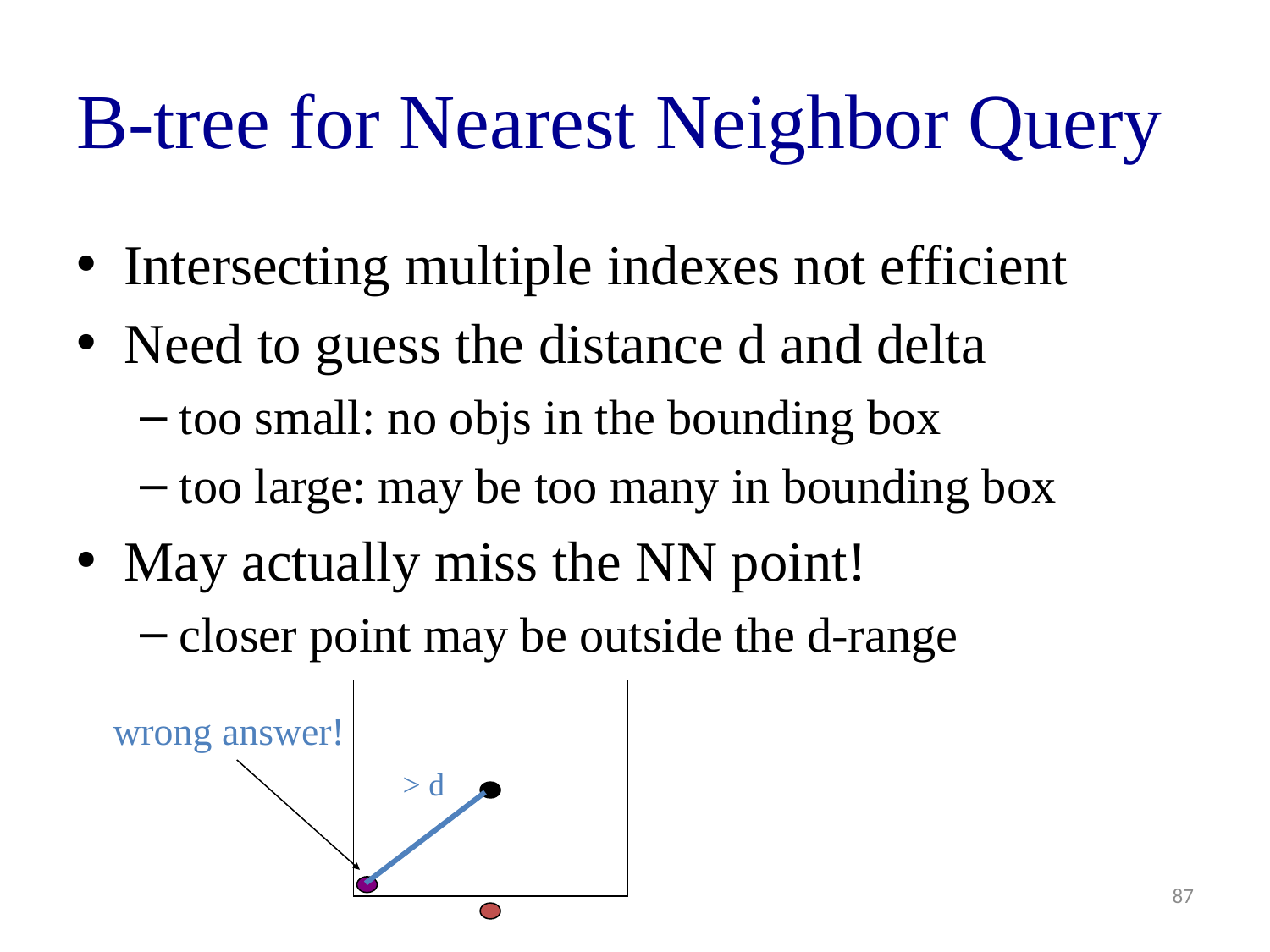

# B-tree for Nearest Neighbor Query
Intersecting multiple indexes not efficient
Need to guess the distance d and delta
too small: no objs in the bounding box
too large: may be too many in bounding box
May actually miss the NN point!
closer point may be outside the d-range

wrong answer!
> d

87